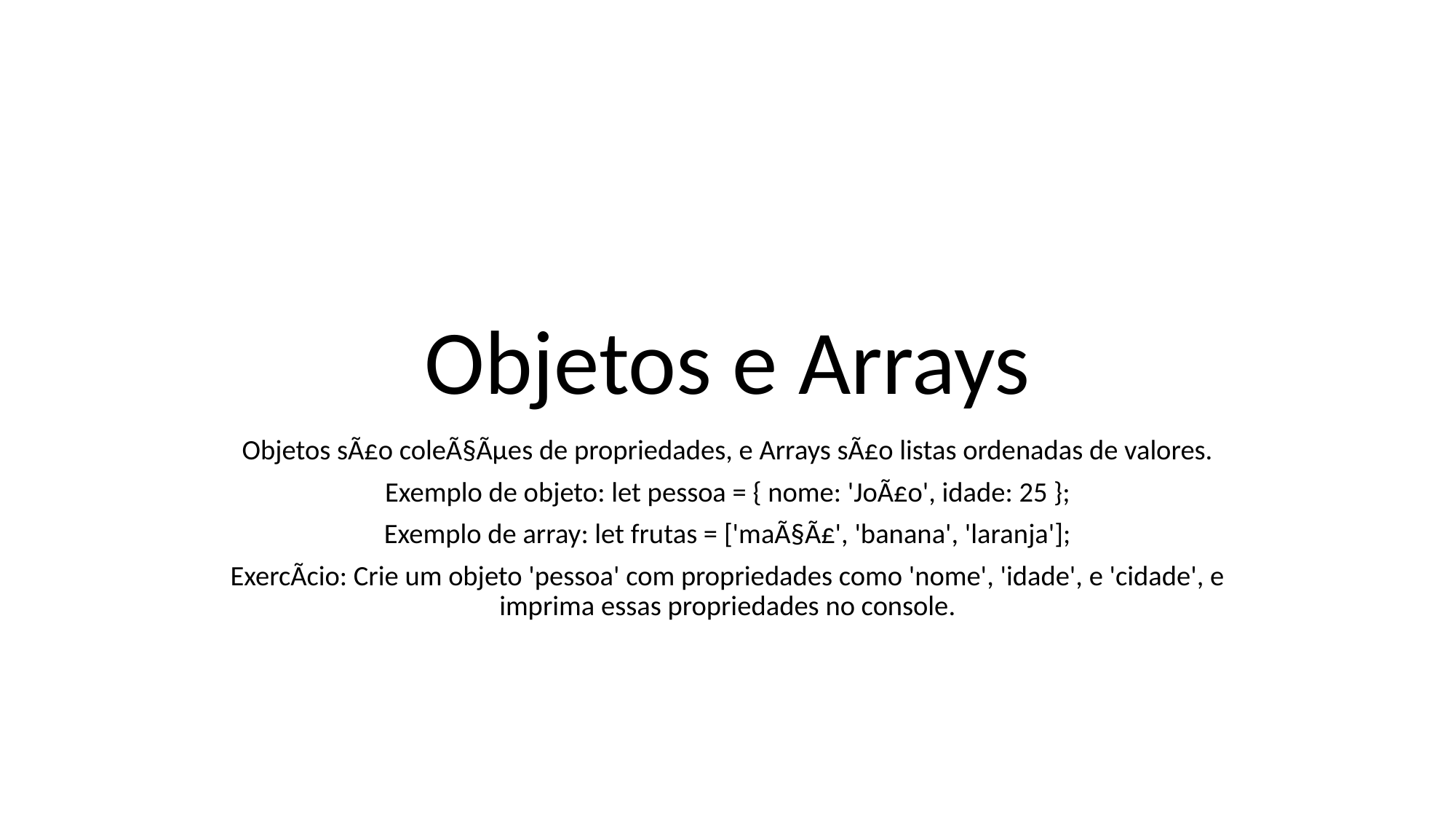

# Objetos e Arrays
Objetos sÃ£o coleÃ§Ãµes de propriedades, e Arrays sÃ£o listas ordenadas de valores.
Exemplo de objeto: let pessoa = { nome: 'JoÃ£o', idade: 25 };
Exemplo de array: let frutas = ['maÃ§Ã£', 'banana', 'laranja'];
ExercÃ­cio: Crie um objeto 'pessoa' com propriedades como 'nome', 'idade', e 'cidade', e imprima essas propriedades no console.